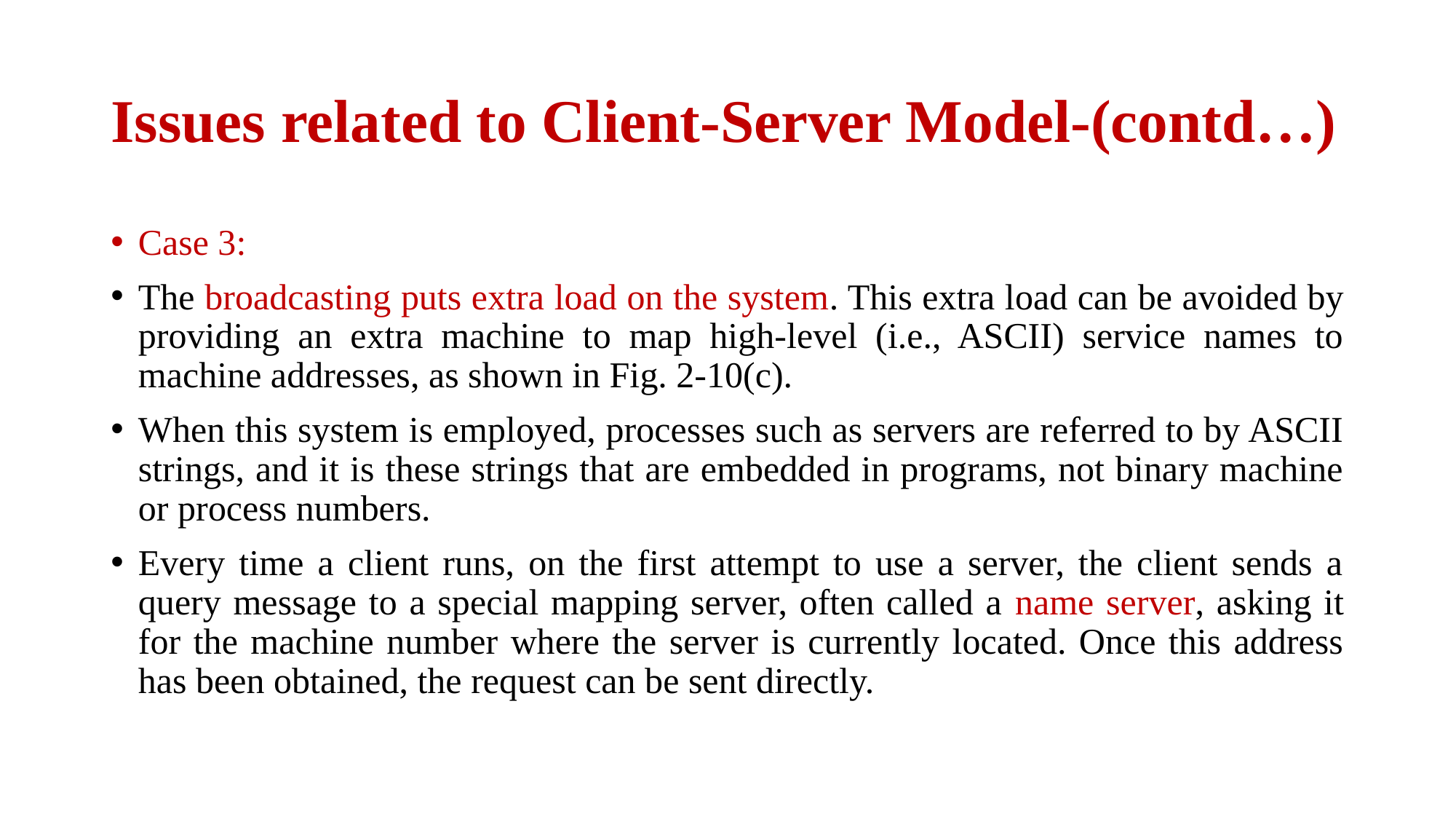

# Issues related to Client-Server Model-(contd…)
Case 3:
The broadcasting puts extra load on the system. This extra load can be avoided by providing an extra machine to map high-level (i.e., ASCII) service names to machine addresses, as shown in Fig. 2-10(c).
When this system is employed, processes such as servers are referred to by ASCII strings, and it is these strings that are embedded in programs, not binary machine or process numbers.
Every time a client runs, on the first attempt to use a server, the client sends a query message to a special mapping server, often called a name server, asking it for the machine number where the server is currently located. Once this address has been obtained, the request can be sent directly.